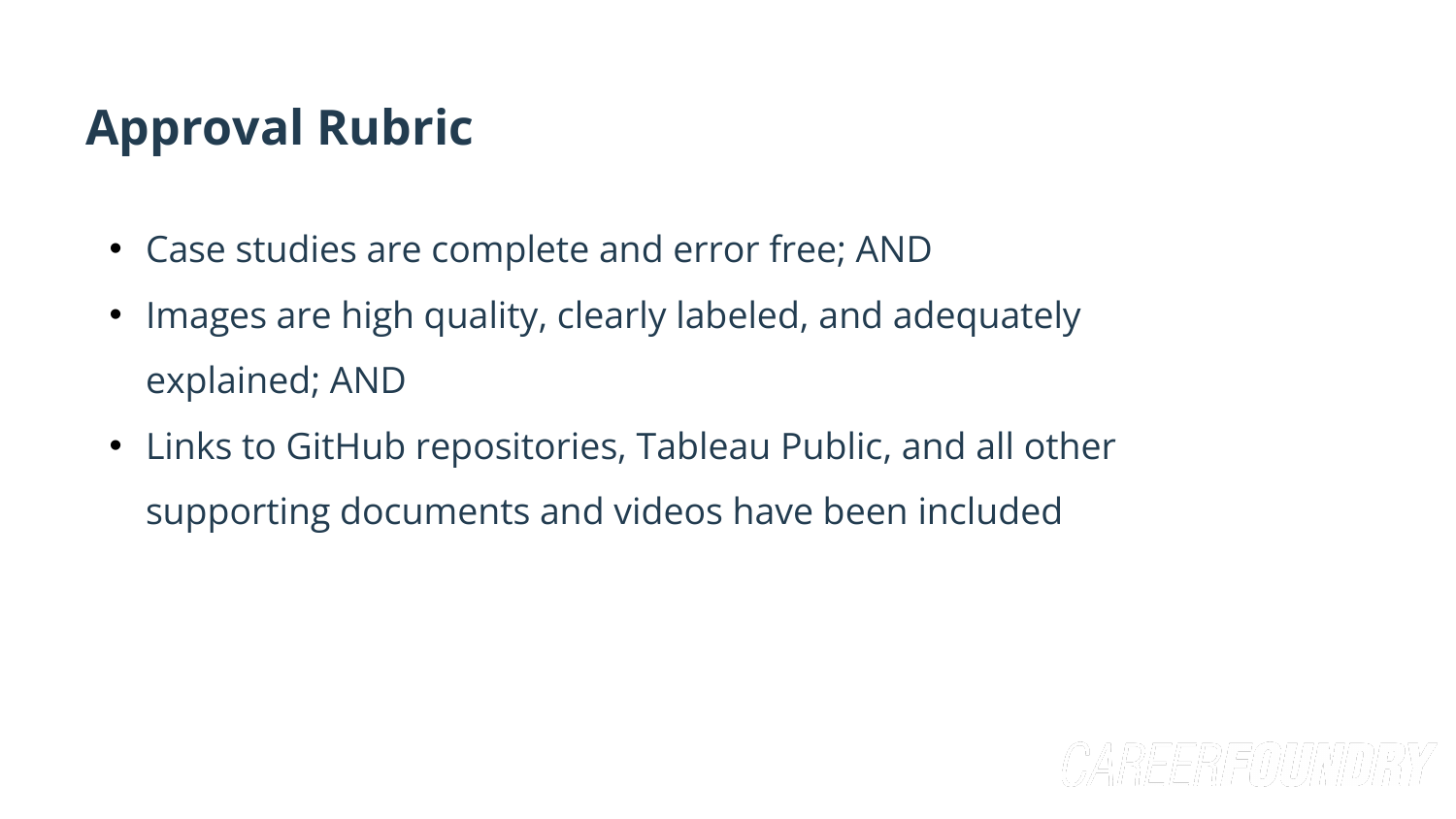

# Approval Rubric
Case studies are complete and error free; AND
Images are high quality, clearly labeled, and adequately explained; AND
Links to GitHub repositories, Tableau Public, and all other supporting documents and videos have been included